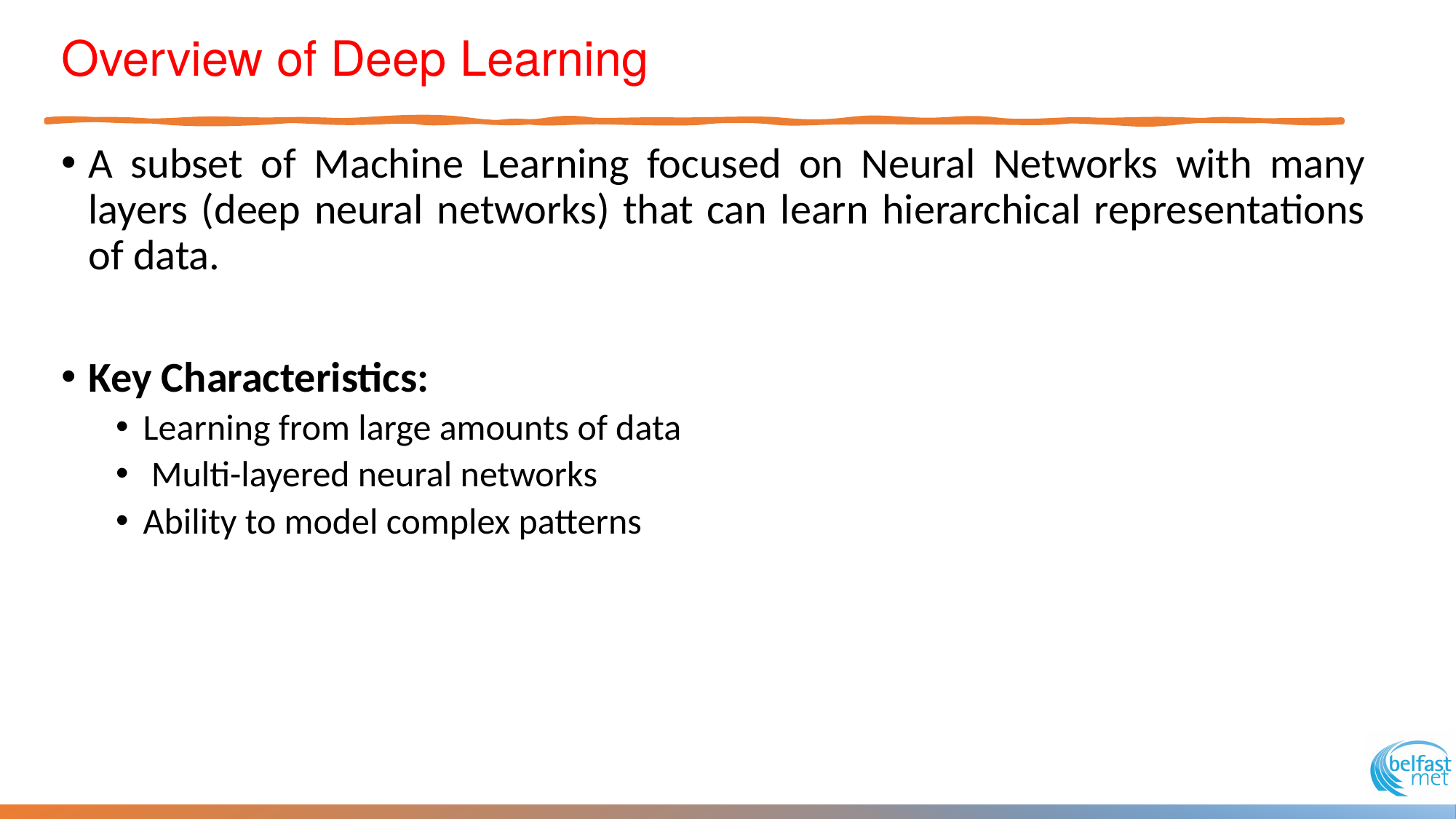

# Overview of Deep Learning
A subset of Machine Learning focused on Neural Networks with many layers (deep neural networks) that can learn hierarchical representations of data.

Key Characteristics:
Learning from large amounts of data
 Multi-layered neural networks
Ability to model complex patterns